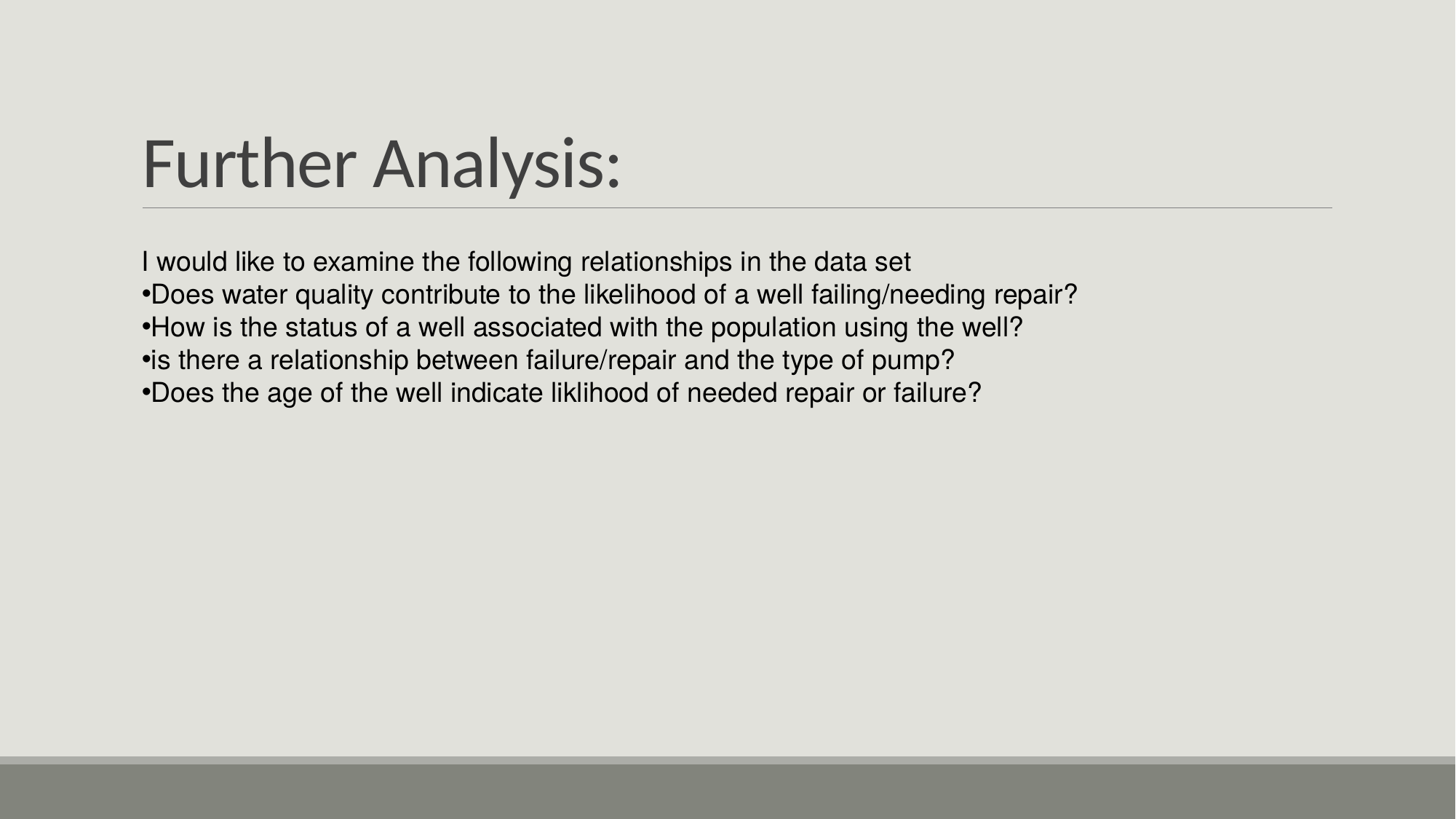

# Further Analysis:
I would like to examine the following relationships in the data set
Does water quality contribute to the likelihood of a well failing/needing repair?
How is the status of a well associated with the population using the well?
is there a relationship between failure/repair and the type of pump?
Does the age of the well indicate liklihood of needed repair or failure?